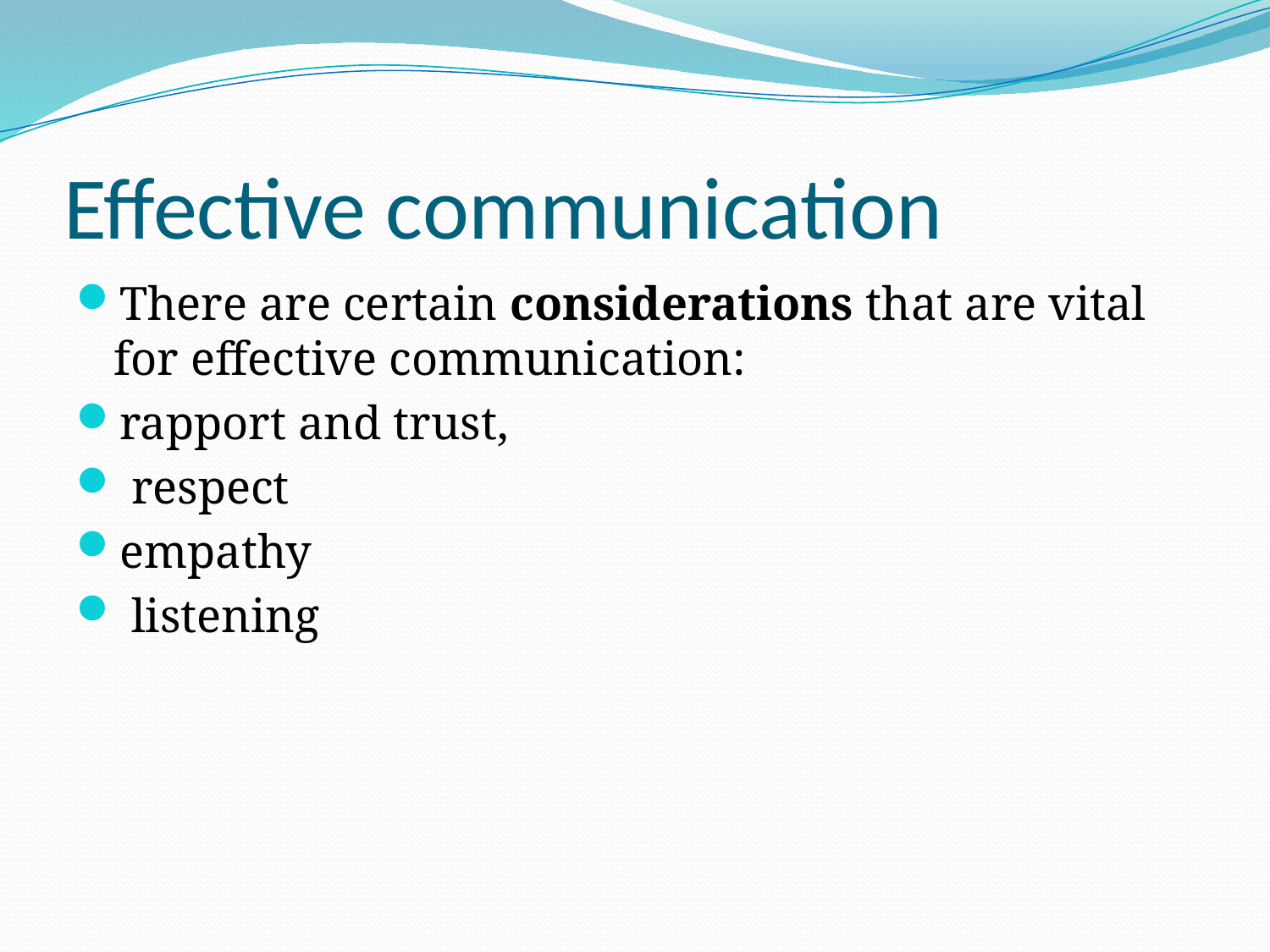

# Effective communication
There are certain considerations that are vital for effective communication:
rapport and trust,
 respect
empathy
 listening